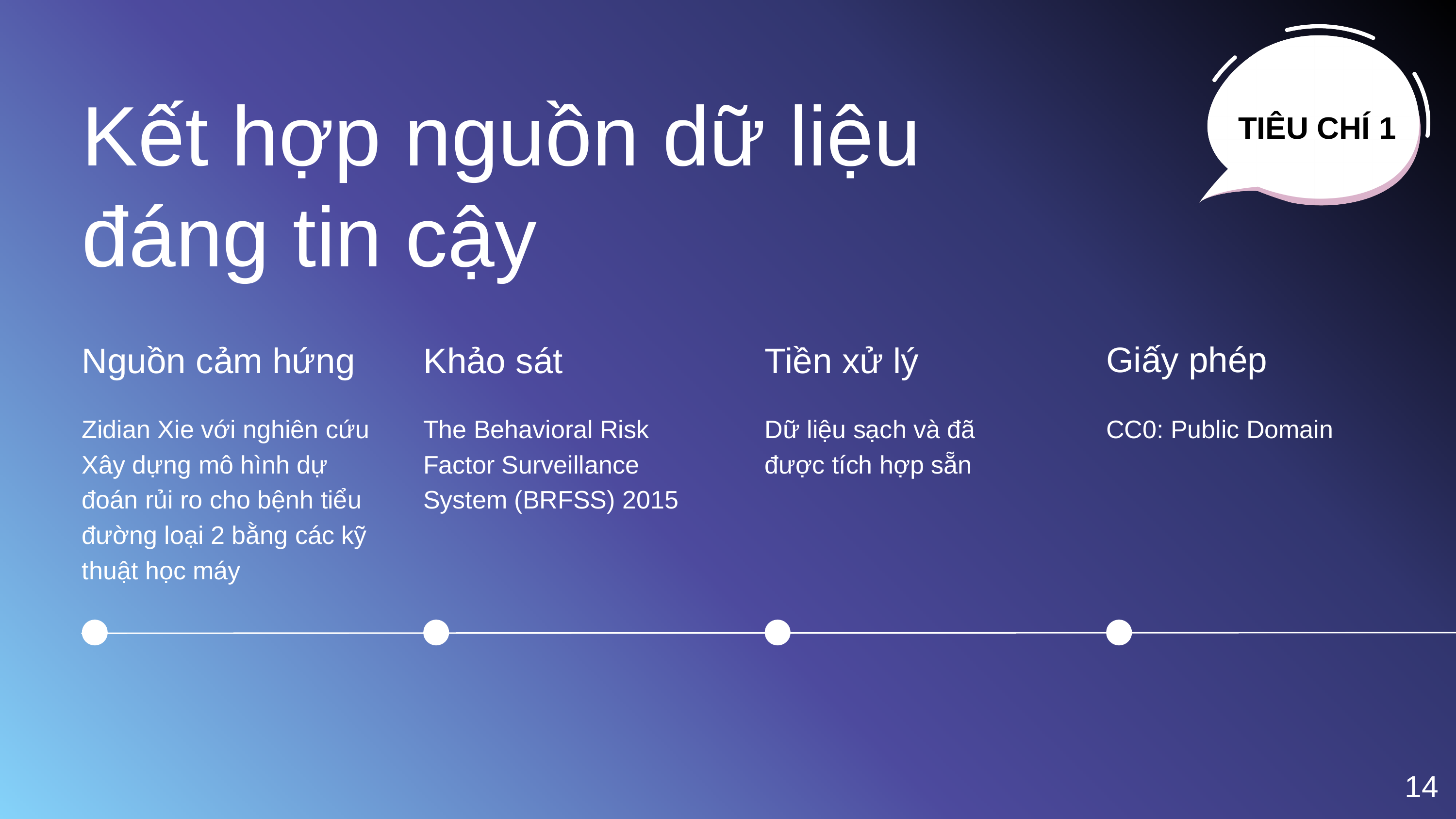

TIÊU CHÍ 1
Kết hợp nguồn dữ liệu đáng tin cậy
Giấy phép
Nguồn cảm hứng
Khảo sát
Tiền xử lý
Zidian Xie với nghiên cứu Xây dựng mô hình dự đoán rủi ro cho bệnh tiểu đường loại 2 bằng các kỹ thuật học máy
The Behavioral Risk Factor Surveillance System (BRFSS) 2015
Dữ liệu sạch và đã được tích hợp sẵn
CC0: Public Domain

14